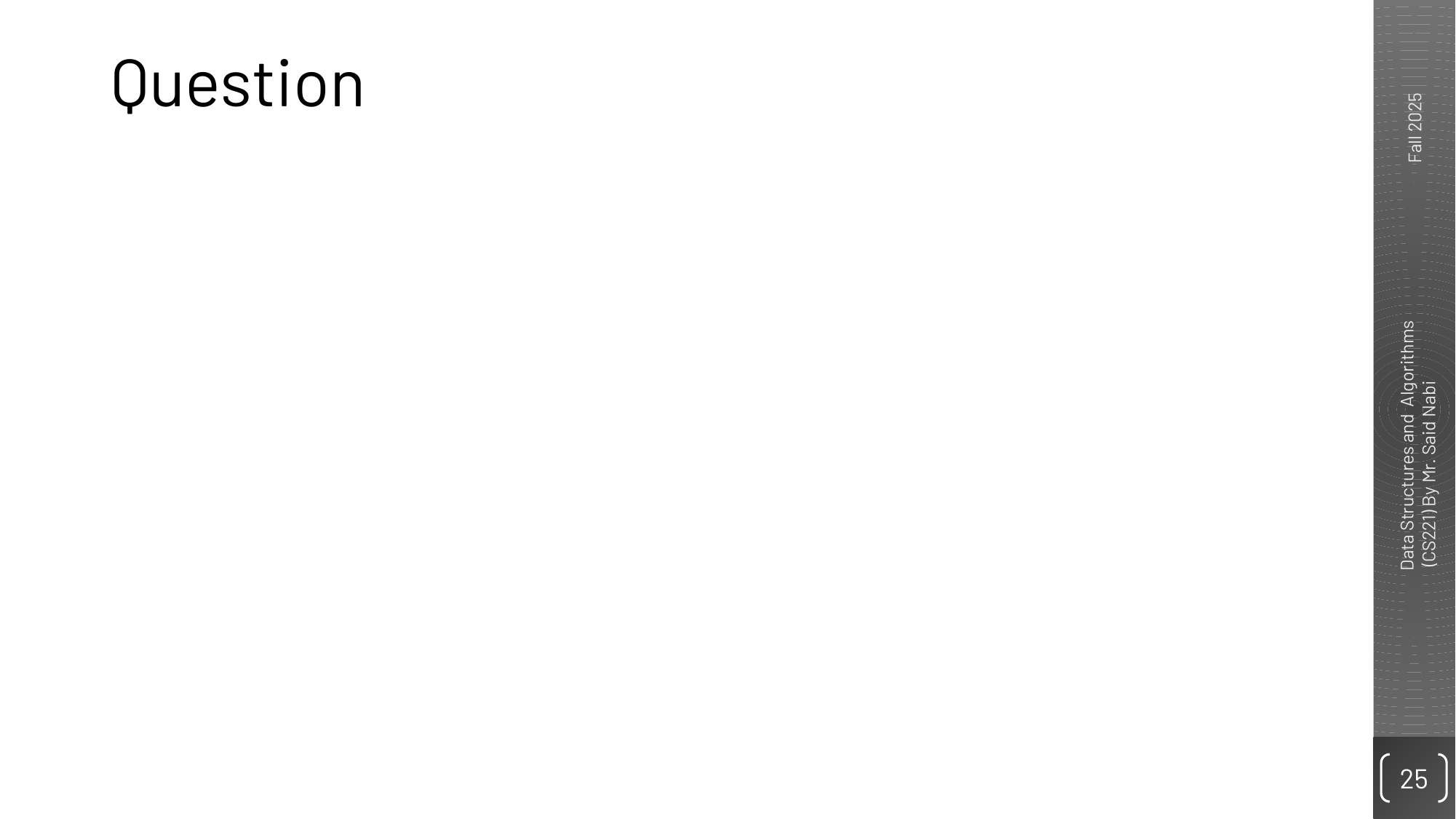

# Question
Can we traverse/print the elements of the a simple linked list (not the double linked) in the reverse order?